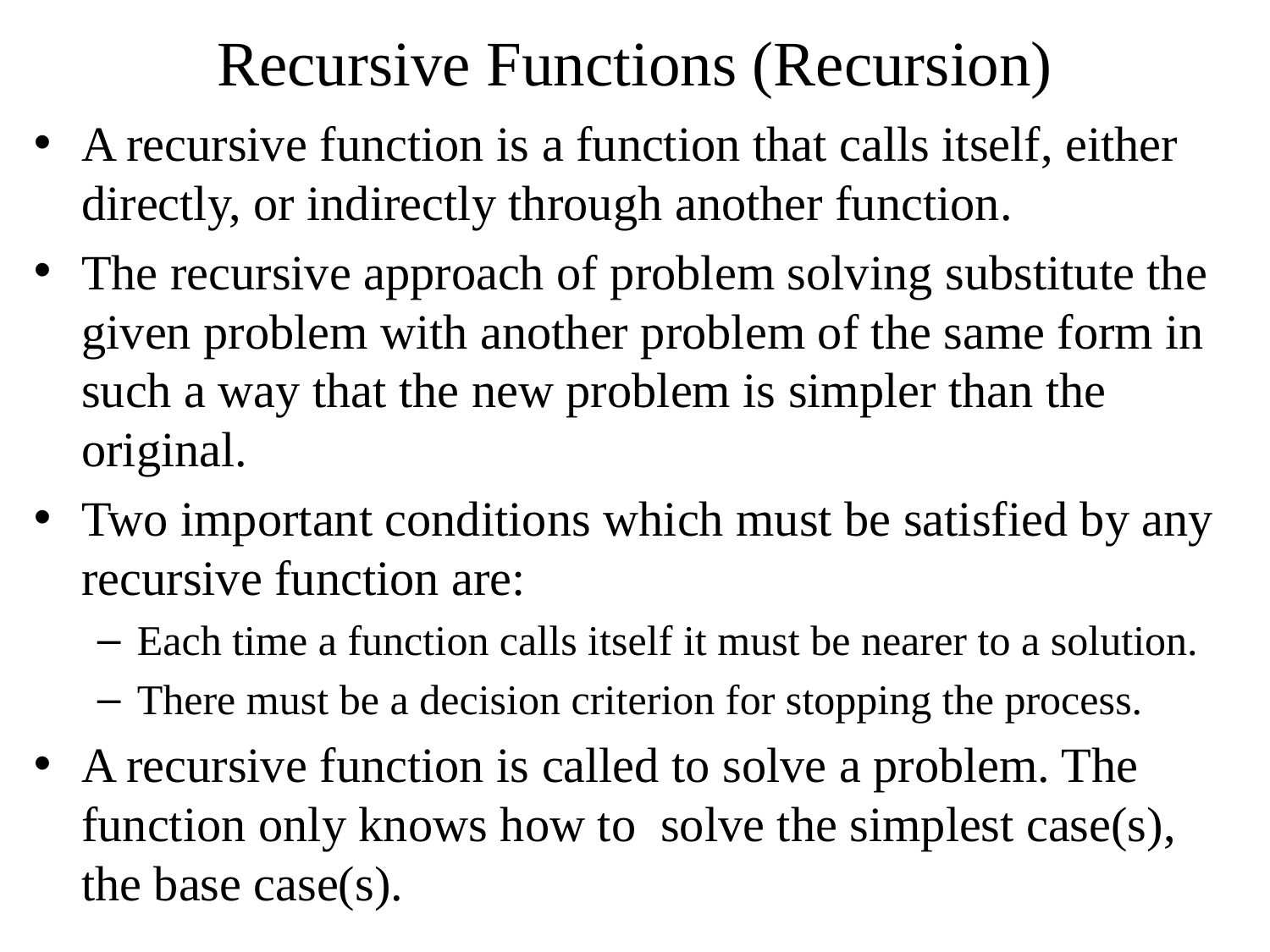

# Recursive Functions (Recursion)
A recursive function is a function that calls itself, either directly, or indirectly through another function.
The recursive approach of problem solving substitute the given problem with another problem of the same form in such a way that the new problem is simpler than the original.
Two important conditions which must be satisfied by any recursive function are:
Each time a function calls itself it must be nearer to a solution.
There must be a decision criterion for stopping the process.
A recursive function is called to solve a problem. The function only knows how to  solve the simplest case(s), the base case(s).